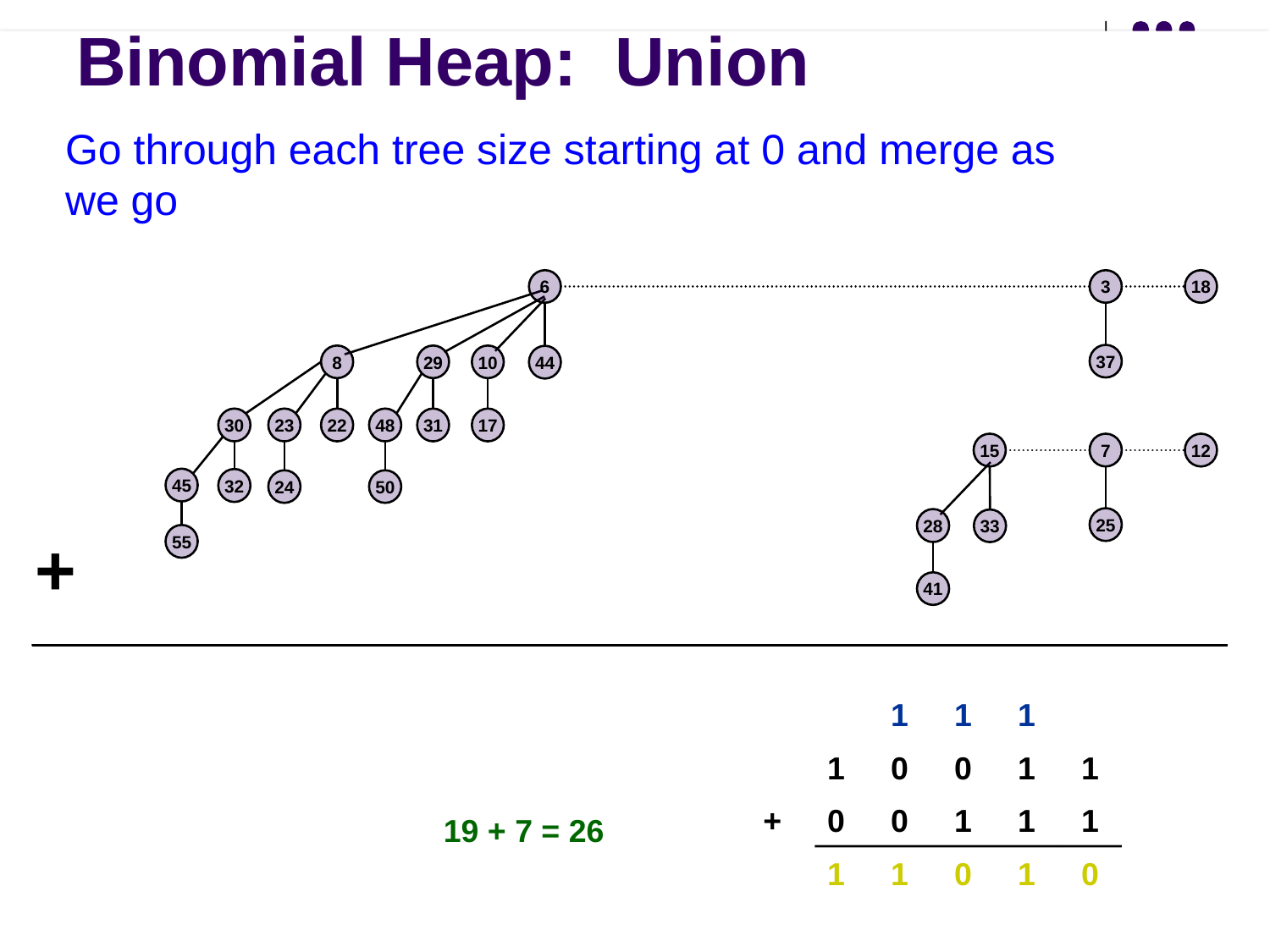

# Binomial Heap:  Union

Go through each tree size starting at 0 and merge as we go
6
3
18

37
8
29
10
44
30
23
22
48
31
17
15
7
12

45
32
24
50
25
28
33
+
55
41

1
1

1

1
0
0
1
1
+
0
0
1
1
1
19 + 7 = 26

1

1
0
1
0